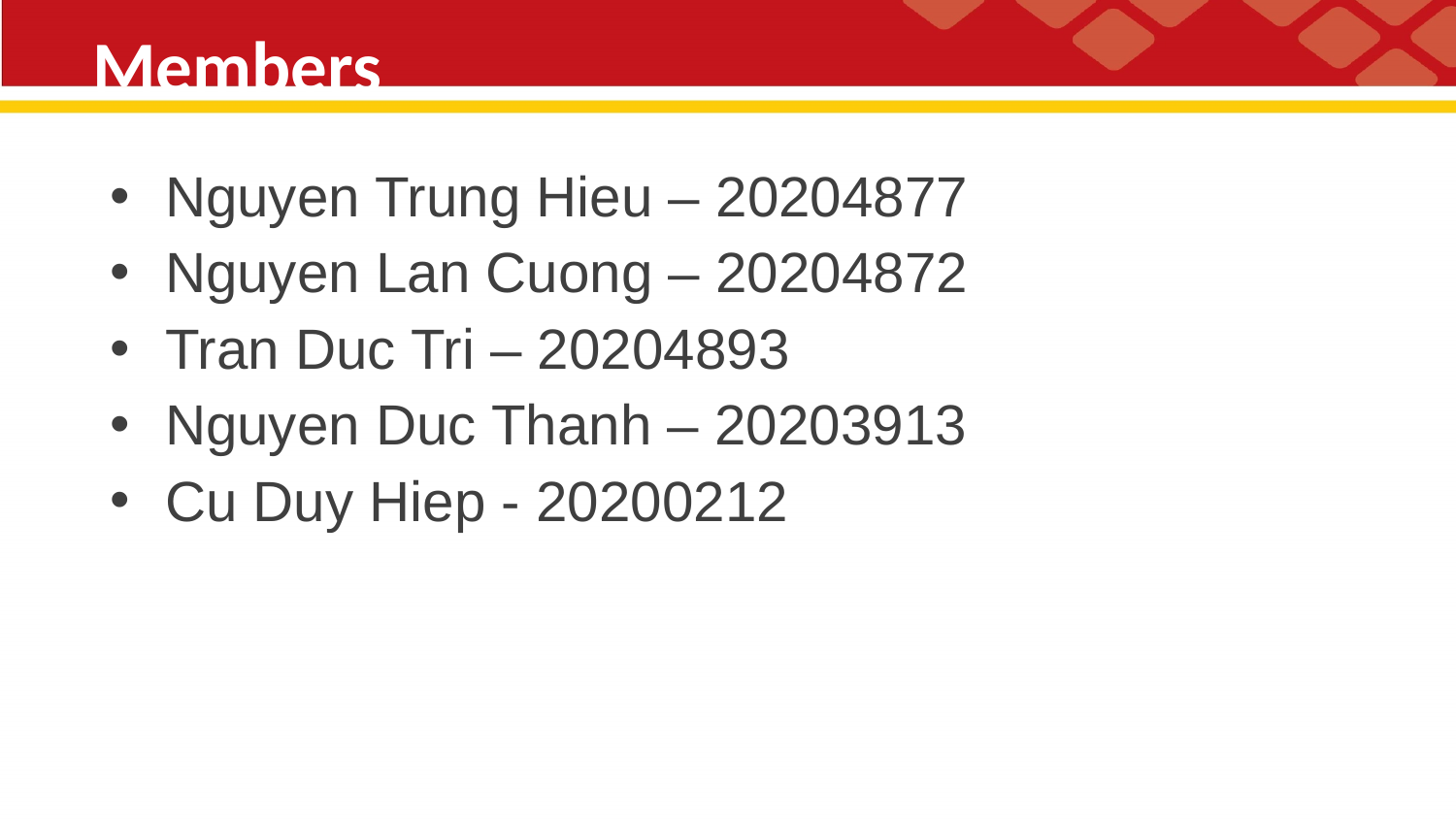

# Members
Nguyen Trung Hieu – 20204877
Nguyen Lan Cuong – 20204872
Tran Duc Tri – 20204893
Nguyen Duc Thanh – 20203913
Cu Duy Hiep - 20200212